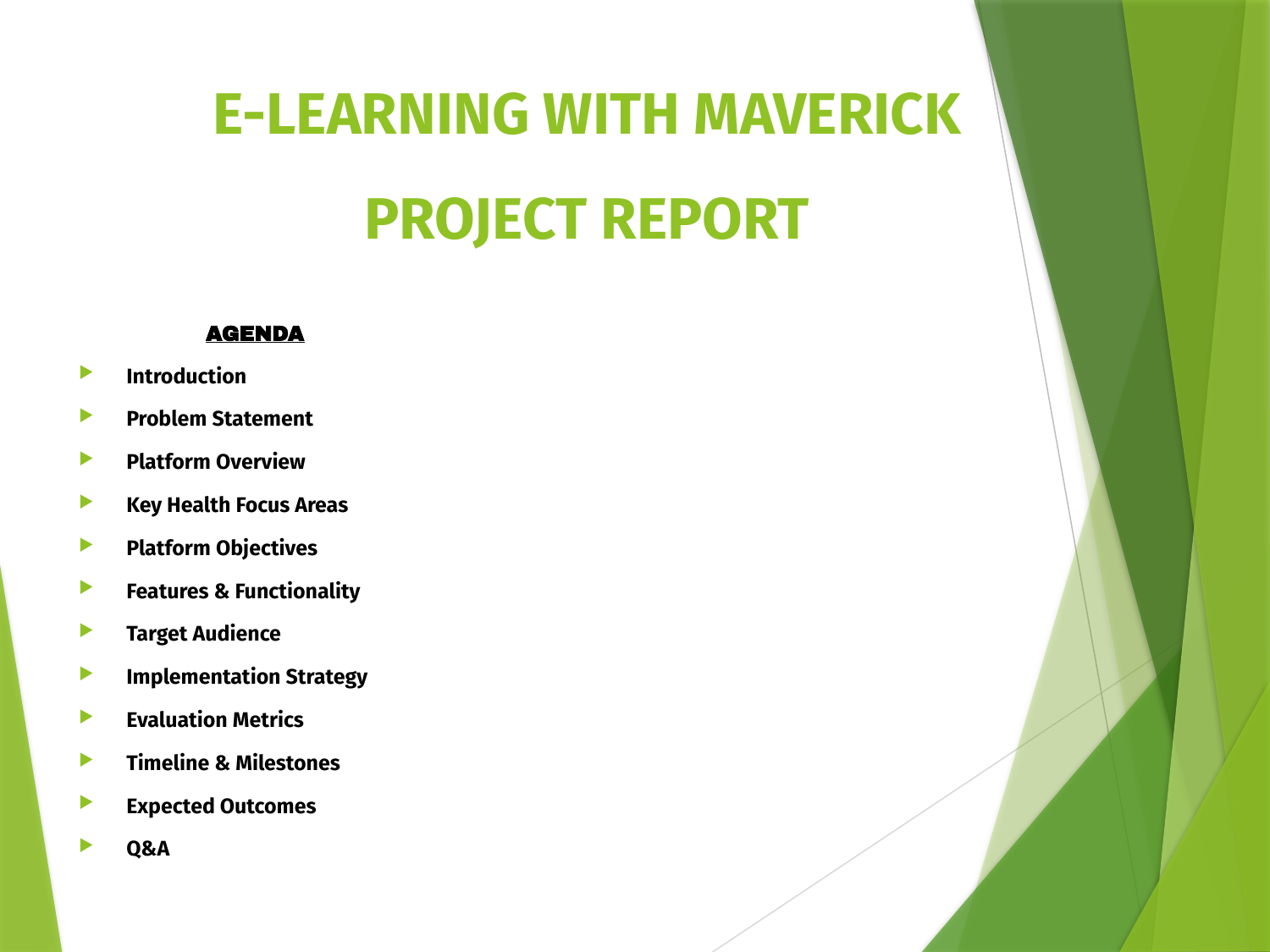

E-LEARNING WITH MAVERICK
PROJECT REPORT
	AGENDA
Introduction
Problem Statement
Platform Overview
Key Health Focus Areas
Platform Objectives
Features & Functionality
Target Audience
Implementation Strategy
Evaluation Metrics
Timeline & Milestones
Expected Outcomes
Q&A